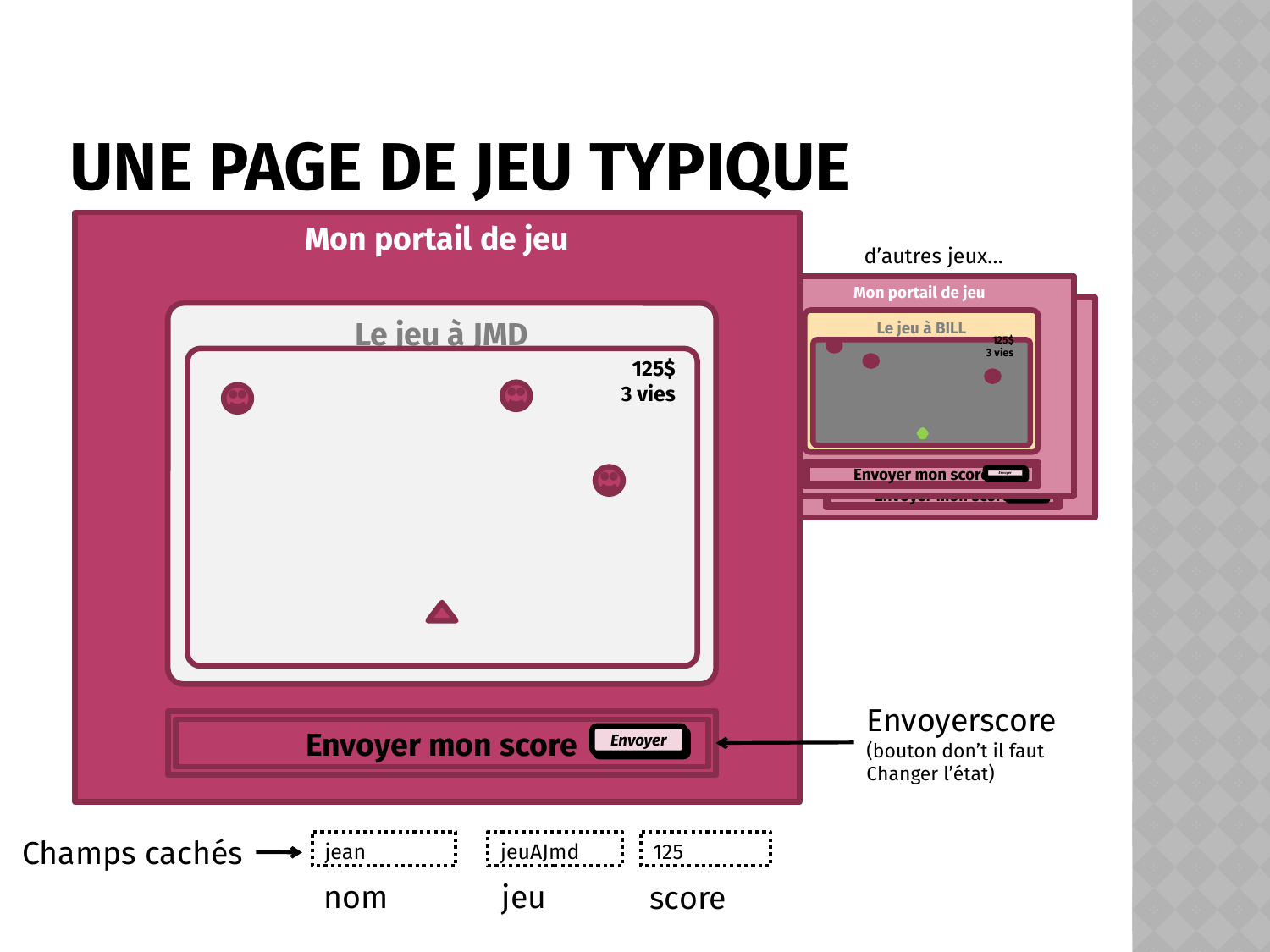

# Une page de jeu typique
Mon portail de jeu
Le jeu à JMD

125$
3 vies

Envoyer mon score
Envoyer
Envoyer
d’autres jeux…
Mon portail de jeu
Le jeu à BILL
125$
3 vies

Envoyer mon score
Envoyer
Envoyer
Mon portail de jeu
Le jeu à BILL
125$
3 vies

Envoyer mon score
Envoyer
Envoyer
Envoyerscore
(bouton don’t il faut
Changer l’état)
Champs cachés
jeuAJmd
125
jean
nom
jeu
score